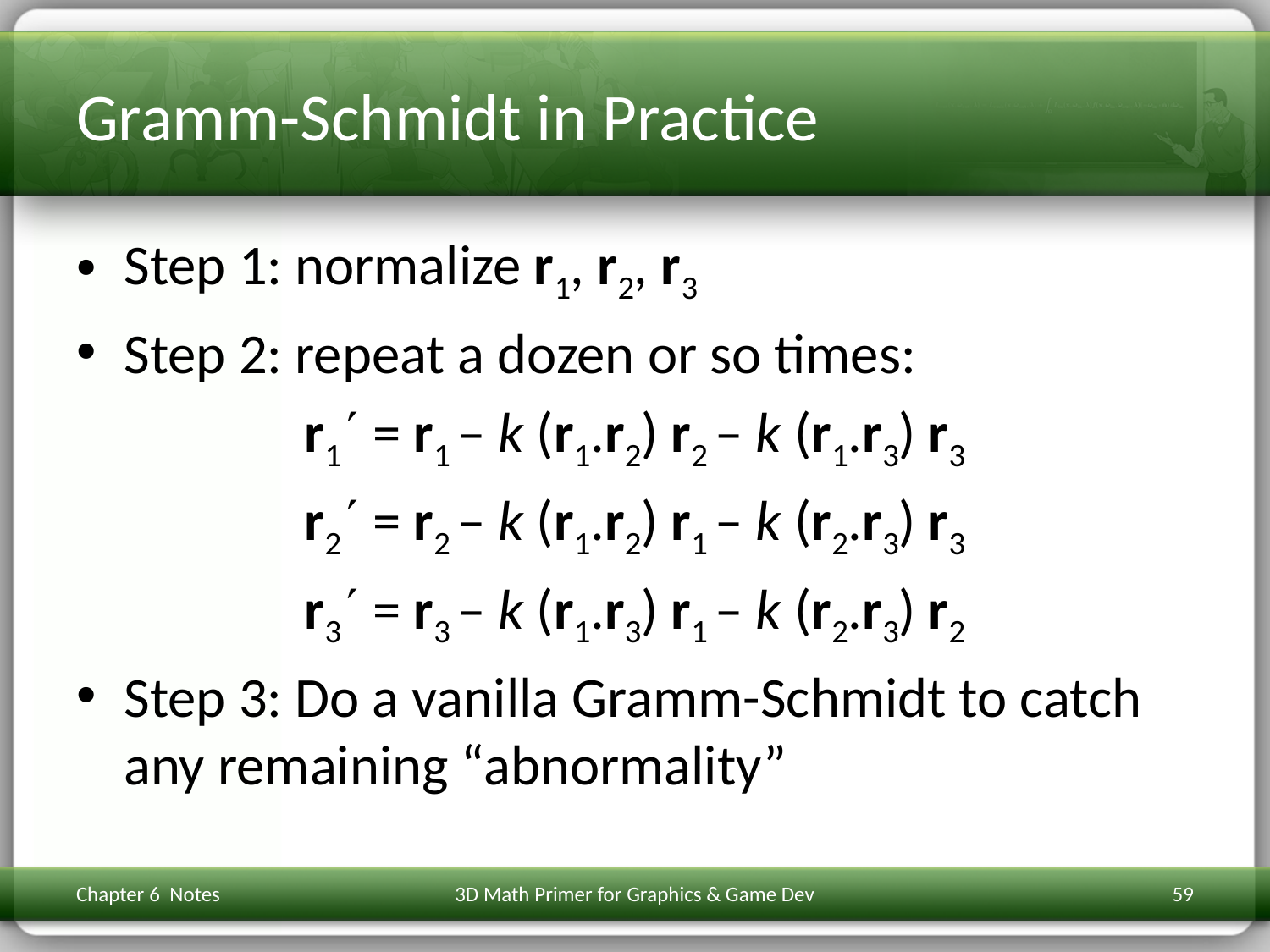

# Gramm-Schmidt in Practice
Step 1: normalize r1, r2, r3
Step 2: repeat a dozen or so times:
r1′ = r1 – k (r1.r2) r2 – k (r1.r3) r3
r2′ = r2 – k (r1.r2) r1 – k (r2.r3) r3
r3′ = r3 – k (r1.r3) r1 – k (r2.r3) r2
Step 3: Do a vanilla Gramm-Schmidt to catch any remaining “abnormality”

Chapter 6  Notes
3D Math Primer for Graphics & Game Dev
59